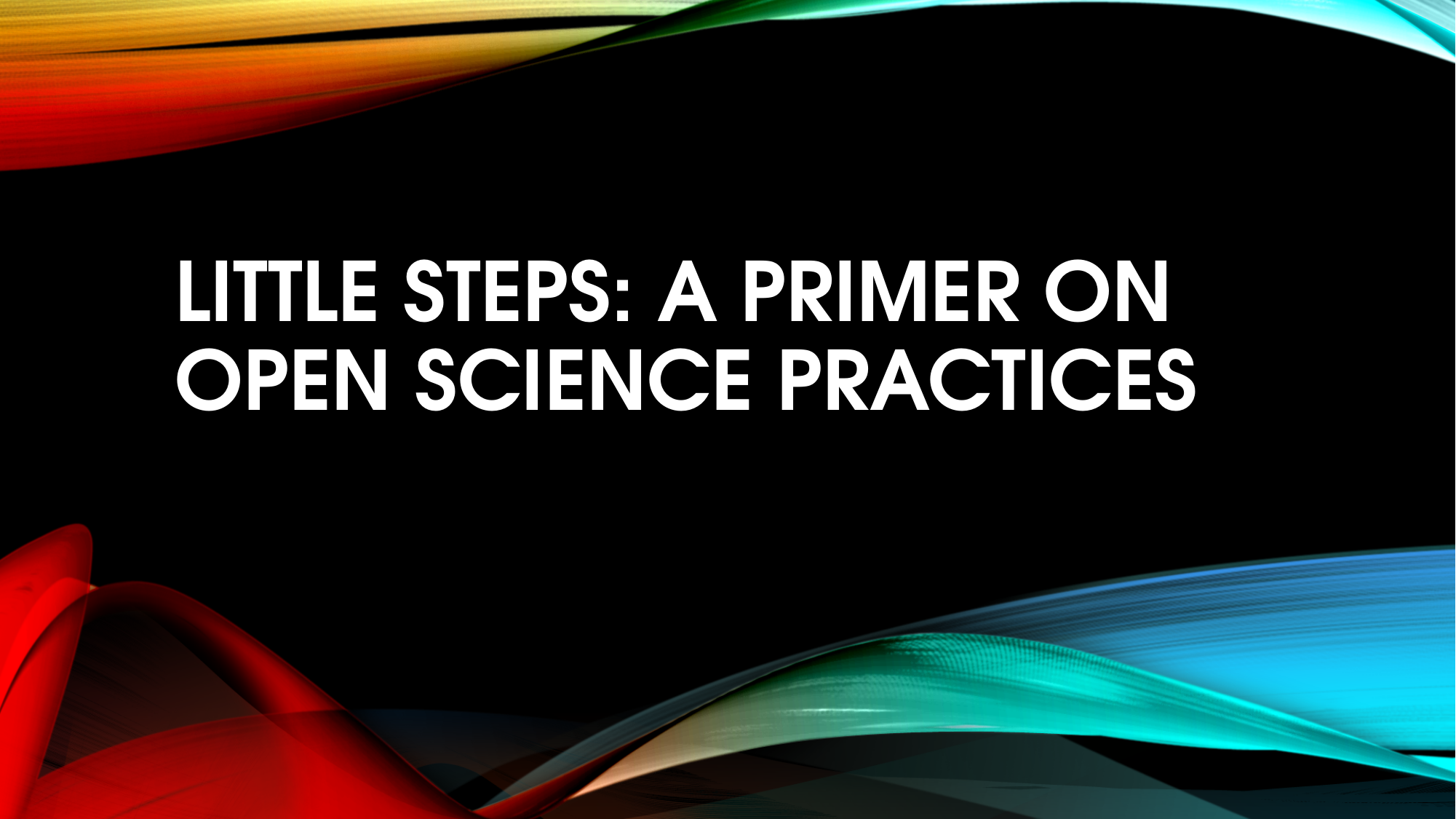

# Little Steps: A Primer on Open Science Practices